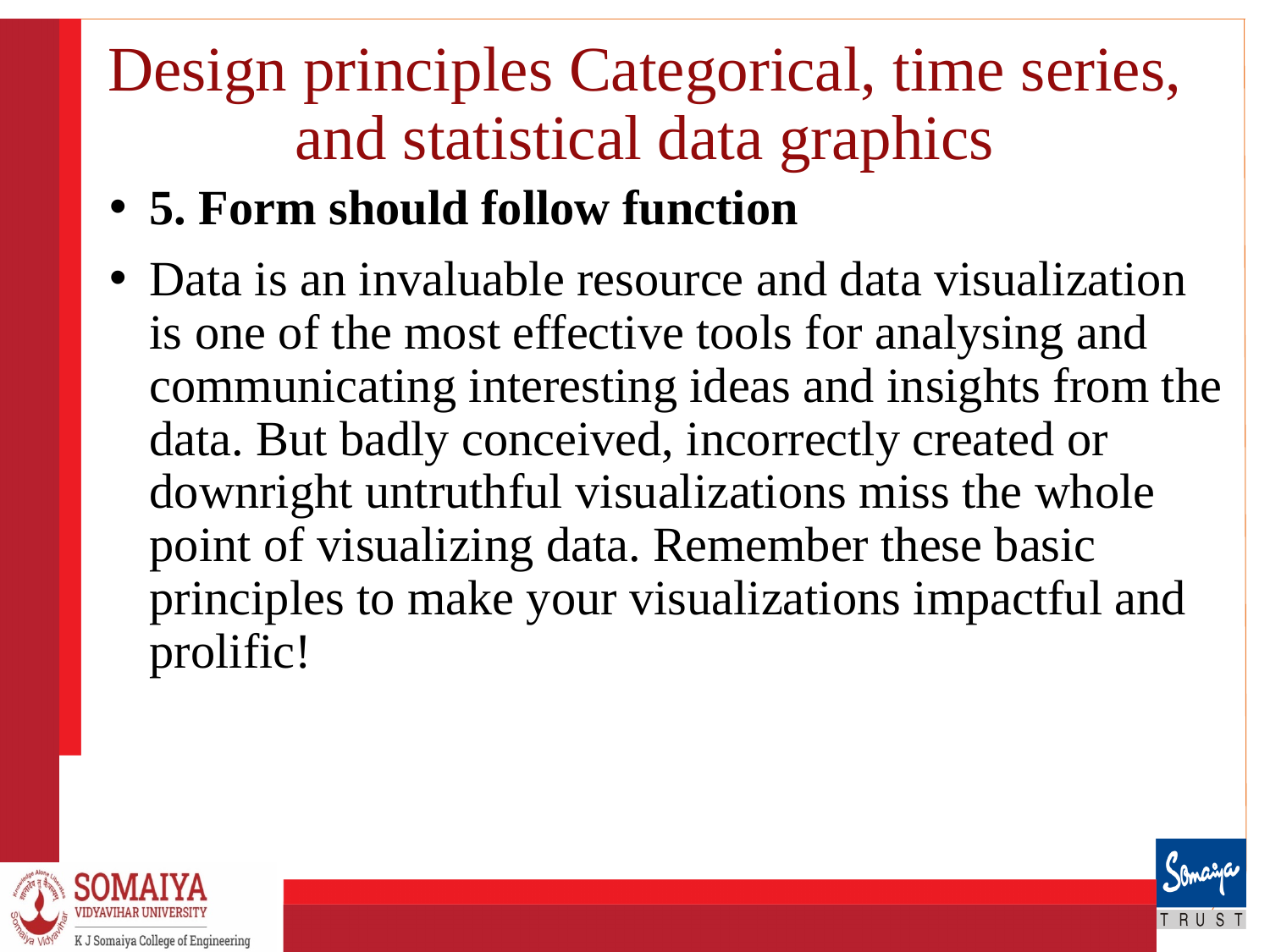

# Design principles Categorical, time series, and statistical data graphics
5. Form should follow function
Data is an invaluable resource and data visualization is one of the most effective tools for analysing and communicating interesting ideas and insights from the data. But badly conceived, incorrectly created or downright untruthful visualizations miss the whole point of visualizing data. Remember these basic principles to make your visualizations impactful and prolific!